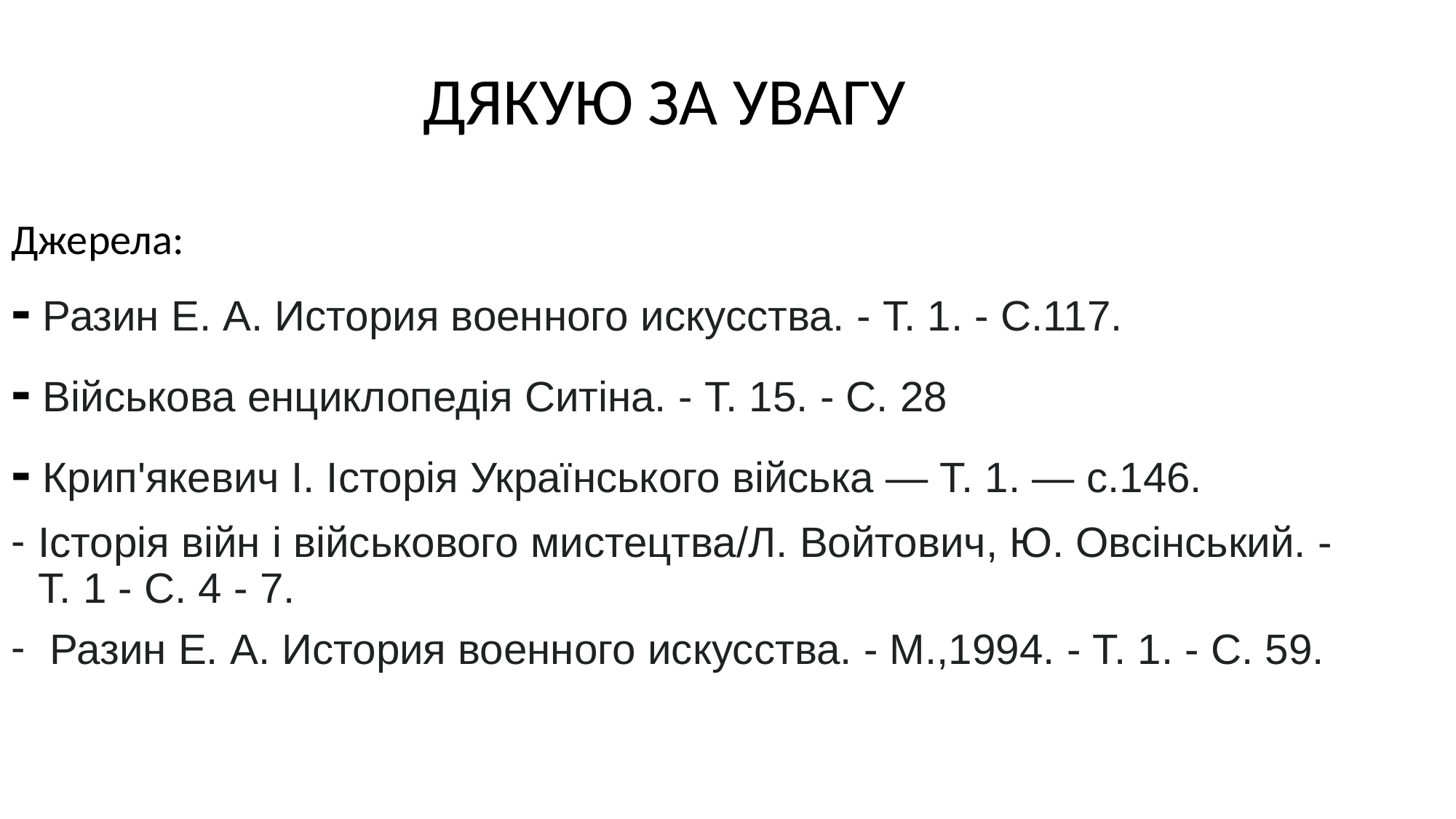

# ДЯКУЮ ЗА УВАГУ
Джерела:
- Разин Е. А. История военного искусства. - Т. 1. - С.117.
- Військова енциклопедія Ситіна. - Т. 15. - С. 28
- Крип'якевич І. Історія Українського війська — Т. 1. — с.146.
Історія війн і військового мистецтва/Л. Войтович, Ю. Овсінський. - Т. 1 - С. 4 - 7.
 Разин Е. А. История военного искусства. - М.,1994. - Т. 1. - С. 59.